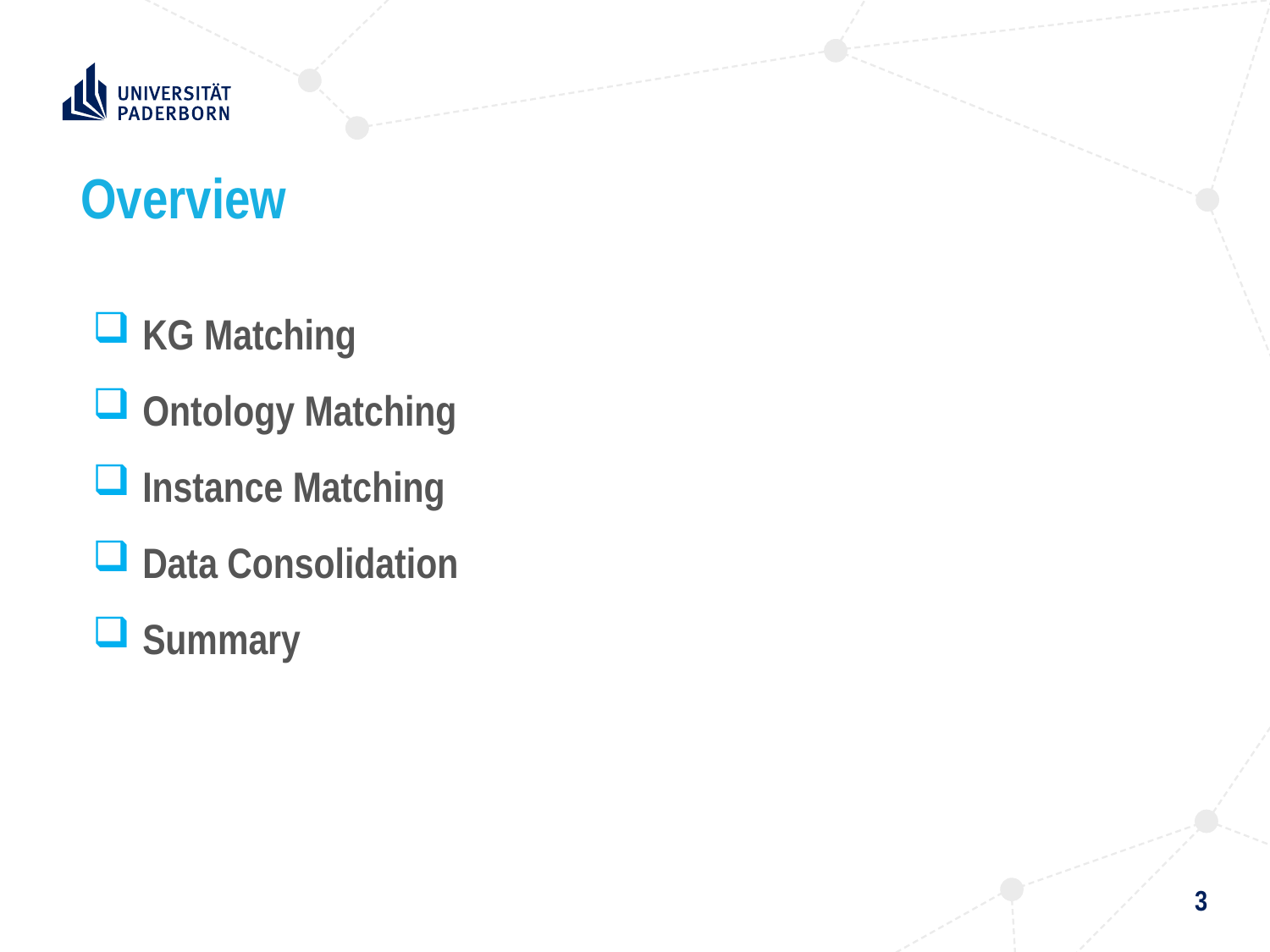

# Overview
KG Matching
Ontology Matching
Instance Matching
Data Consolidation
Summary

3